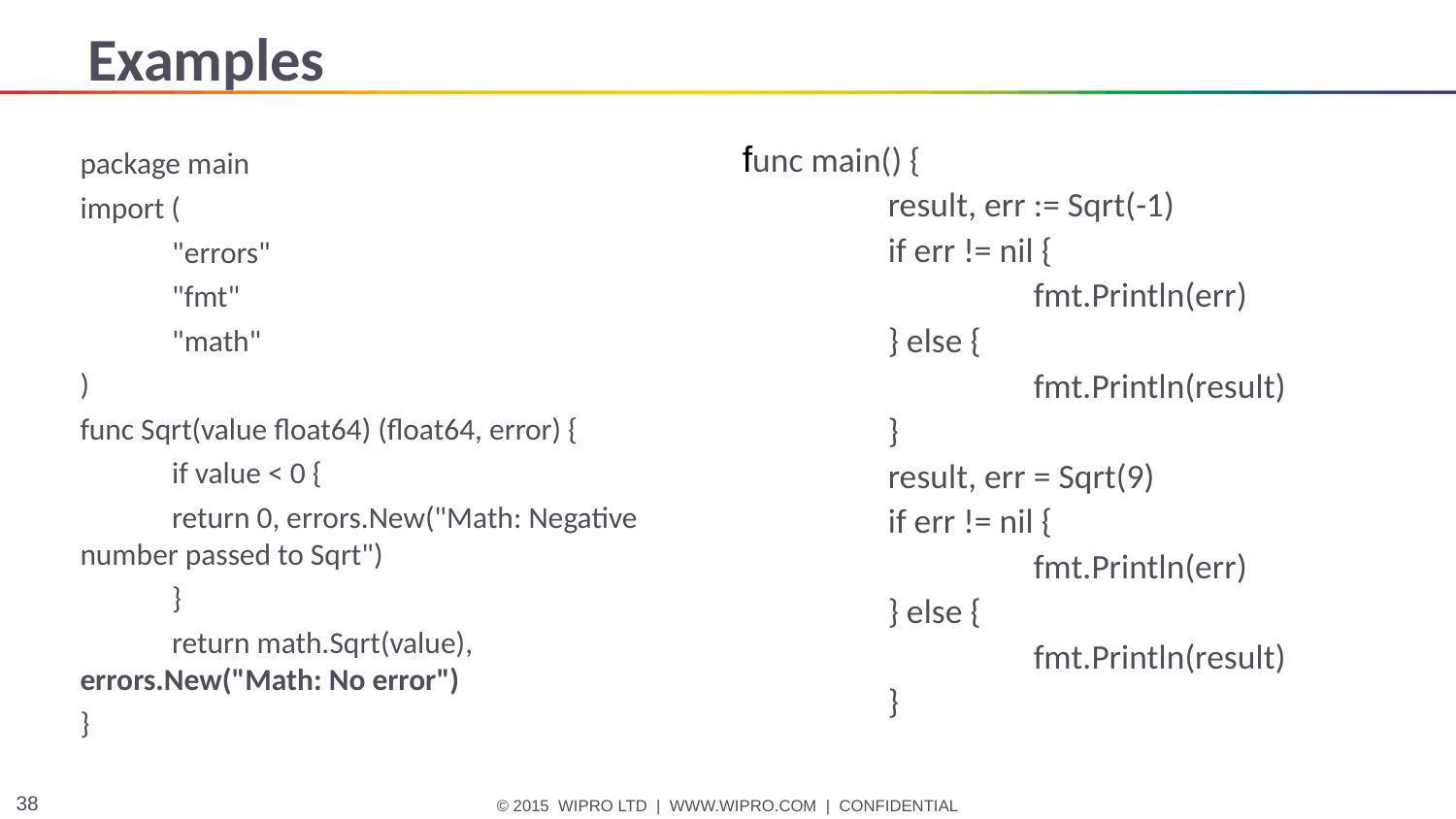

# Examples
package main
import (
	"errors"
	"fmt"
	"math"
)
func Sqrt(value float64) (float64, error) {
	if value < 0 {
		return 0, errors.New("Math: Negative number passed to Sqrt")
	}
	return math.Sqrt(value), 	errors.New("Math: No error")
}
func main() {
	result, err := Sqrt(-1)
	if err != nil {
		fmt.Println(err)
	} else {
		fmt.Println(result)
	}
	result, err = Sqrt(9)
	if err != nil {
		fmt.Println(err)
	} else {
		fmt.Println(result)
	}